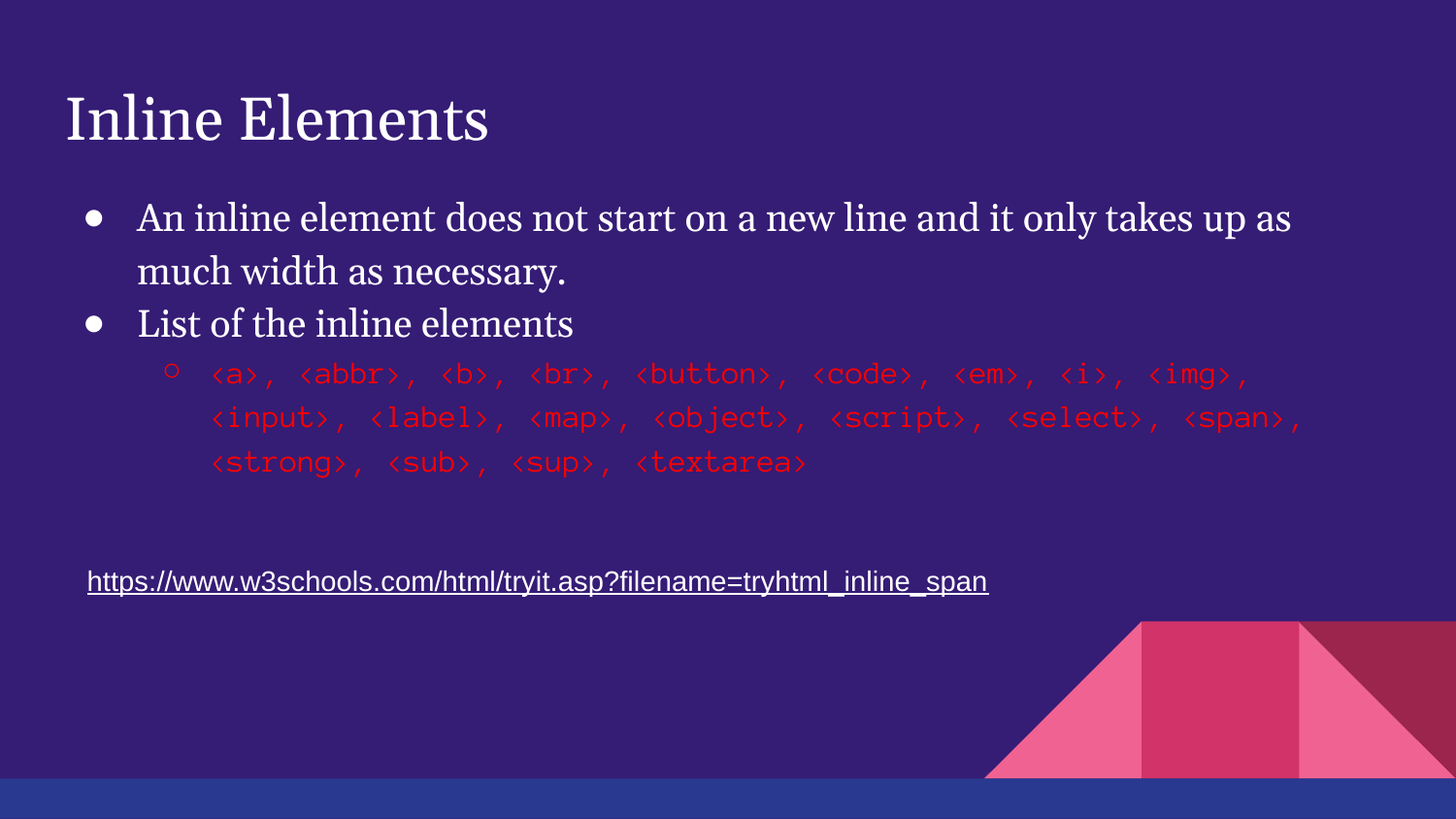

# Inline Elements
An inline element does not start on a new line and it only takes up as much width as necessary.
List of the inline elements
<a>, <abbr>, <b>, <br>, <button>, <code>, <em>, <i>, <img>, <input>, <label>, <map>, <object>, <script>, <select>, <span>, <strong>, <sub>, <sup>, <textarea>
https://www.w3schools.com/html/tryit.asp?filename=tryhtml_inline_span